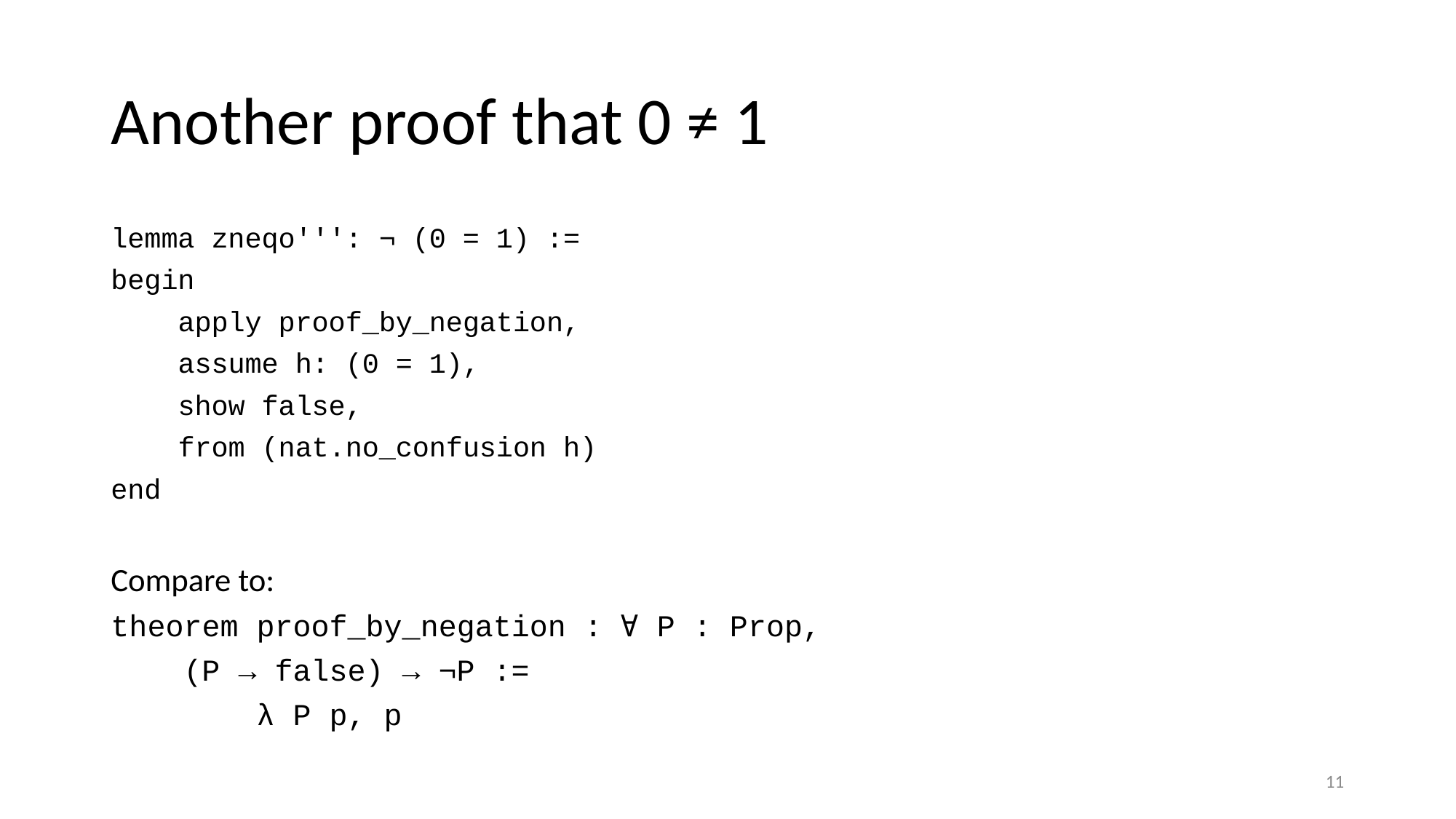

# Another proof that 0 ≠ 1
lemma zneqo''': ¬ (0 = 1) :=
begin
    apply proof_by_negation,
    assume h: (0 = 1),
    show false,
    from (nat.no_confusion h)
end

Compare to:
theorem proof_by_negation : ∀ P : Prop,
    (P → false) → ¬P :=
        λ P p, p
11